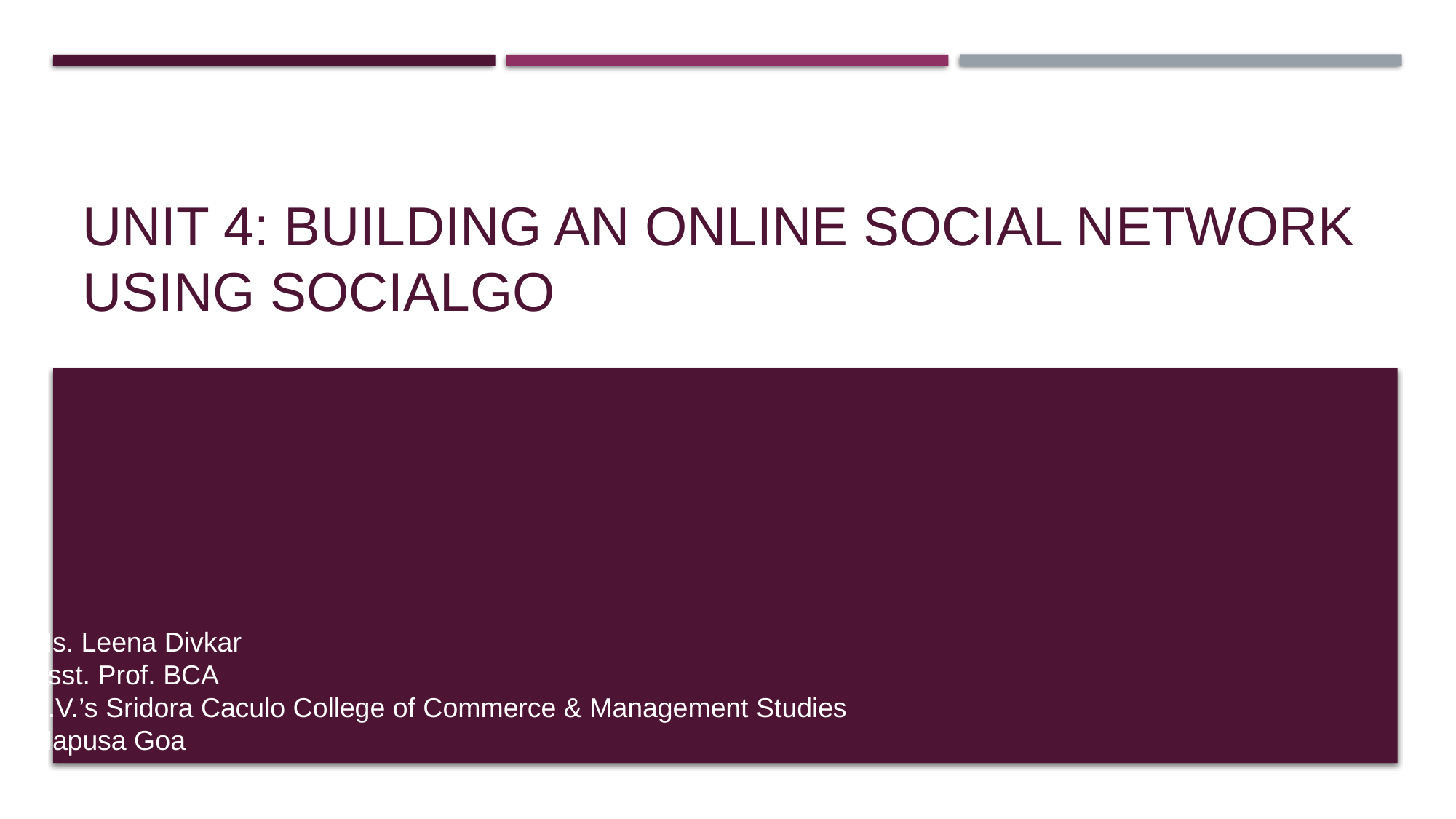

# Unit 4: Building an Online Social Network Using SocialGo
Ms. Leena Divkar
Asst. Prof. BCA
S.V.’s Sridora Caculo College of Commerce & Management Studies
Mapusa Goa